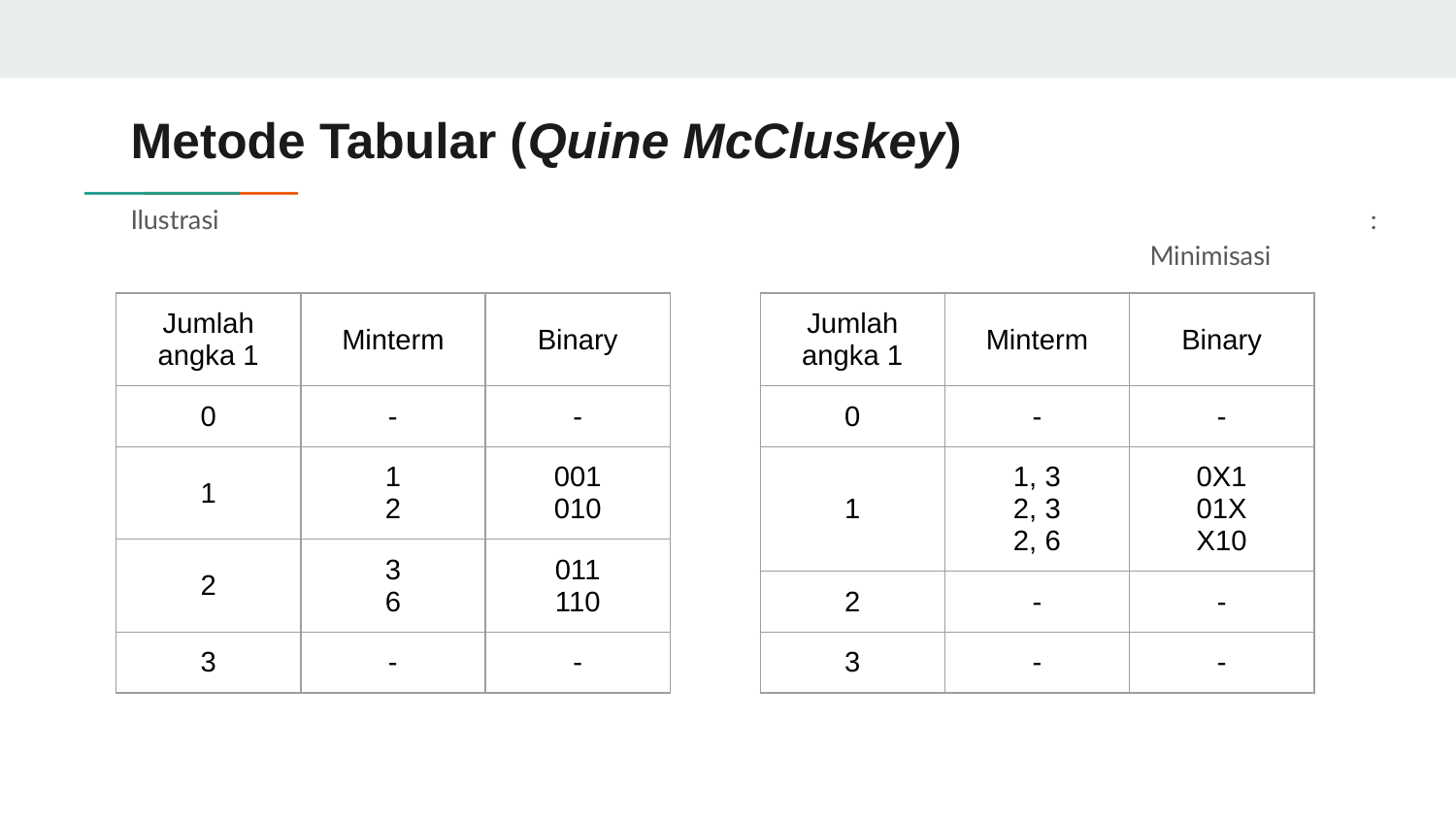

# Metode Tabular (Quine McCluskey)
Ilustrasi :
							Minimisasi
| Jumlah angka 1 | Minterm | Binary |
| --- | --- | --- |
| 0 | - | - |
| 1 | 1 2 | 001 010 |
| 2 | 3 6 | 011 110 |
| 3 | - | - |
| Jumlah angka 1 | Minterm | Binary |
| --- | --- | --- |
| 0 | - | - |
| 1 | 1, 3 2, 3 2, 6 | 0X1 01X X10 |
| 2 | - | - |
| 3 | - | - |